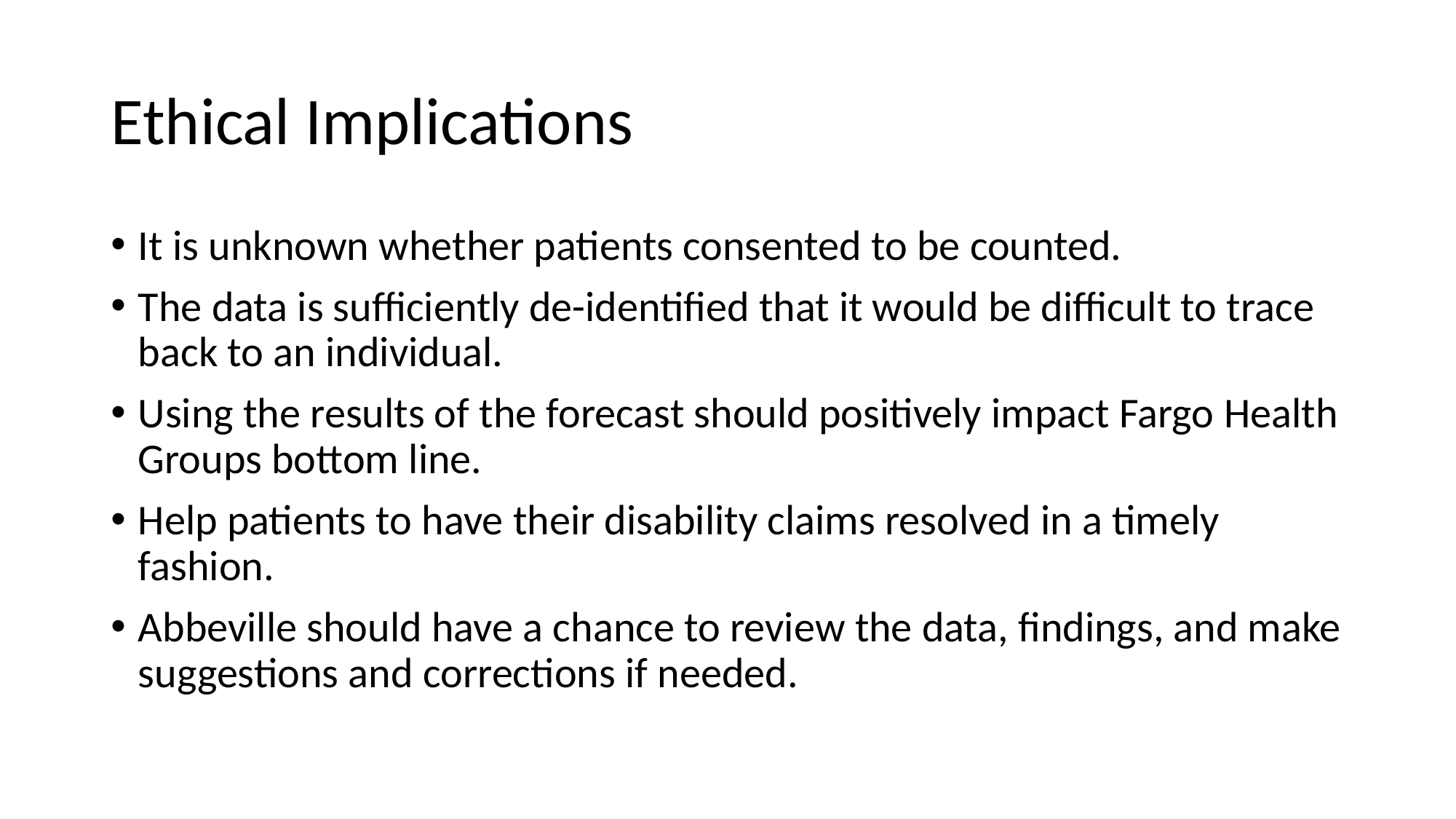

# Ethical Implications
It is unknown whether patients consented to be counted.
The data is sufficiently de-identified that it would be difficult to trace back to an individual.
Using the results of the forecast should positively impact Fargo Health Groups bottom line.
Help patients to have their disability claims resolved in a timely fashion.
Abbeville should have a chance to review the data, findings, and make suggestions and corrections if needed.